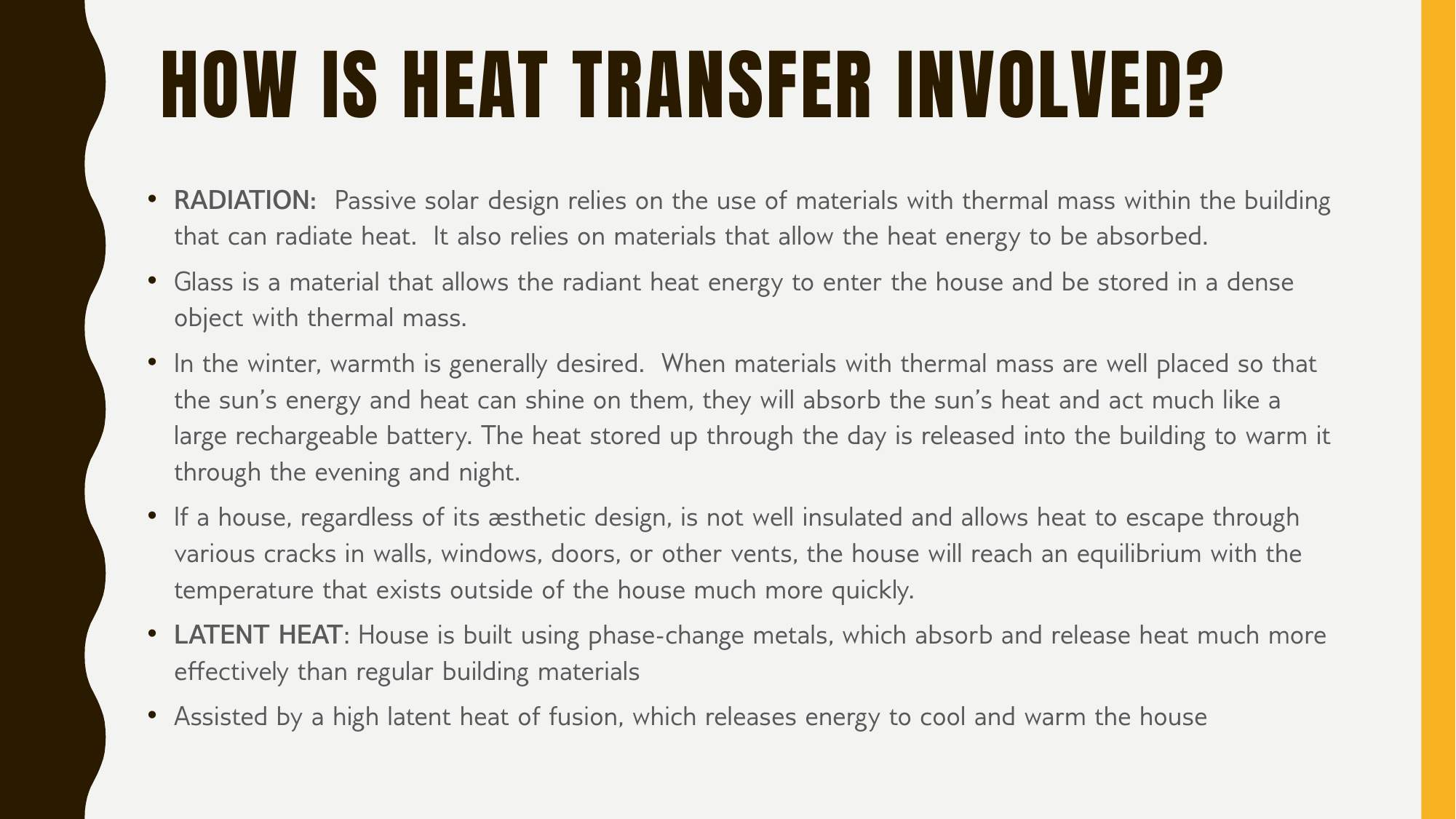

# HOW Is Heat Transfer Involved?
RADIATION:  Passive solar design relies on the use of materials with thermal mass within the building that can radiate heat.  It also relies on materials that allow the heat energy to be absorbed.
Glass is a material that allows the radiant heat energy to enter the house and be stored in a dense object with thermal mass.
In the winter, warmth is generally desired.  When materials with thermal mass are well placed so that the sun’s energy and heat can shine on them, they will absorb the sun’s heat and act much like a large rechargeable battery. The heat stored up through the day is released into the building to warm it through the evening and night.
If a house, regardless of its aesthetic design, is not well insulated and allows heat to escape through various cracks in walls, windows, doors, or other vents, the house will reach an equilibrium with the temperature that exists outside of the house much more quickly.
LATENT HEAT: House is built using phase-change metals, which absorb and release heat much more effectively than regular building materials
Assisted by a high latent heat of fusion, which releases energy to cool and warm the house